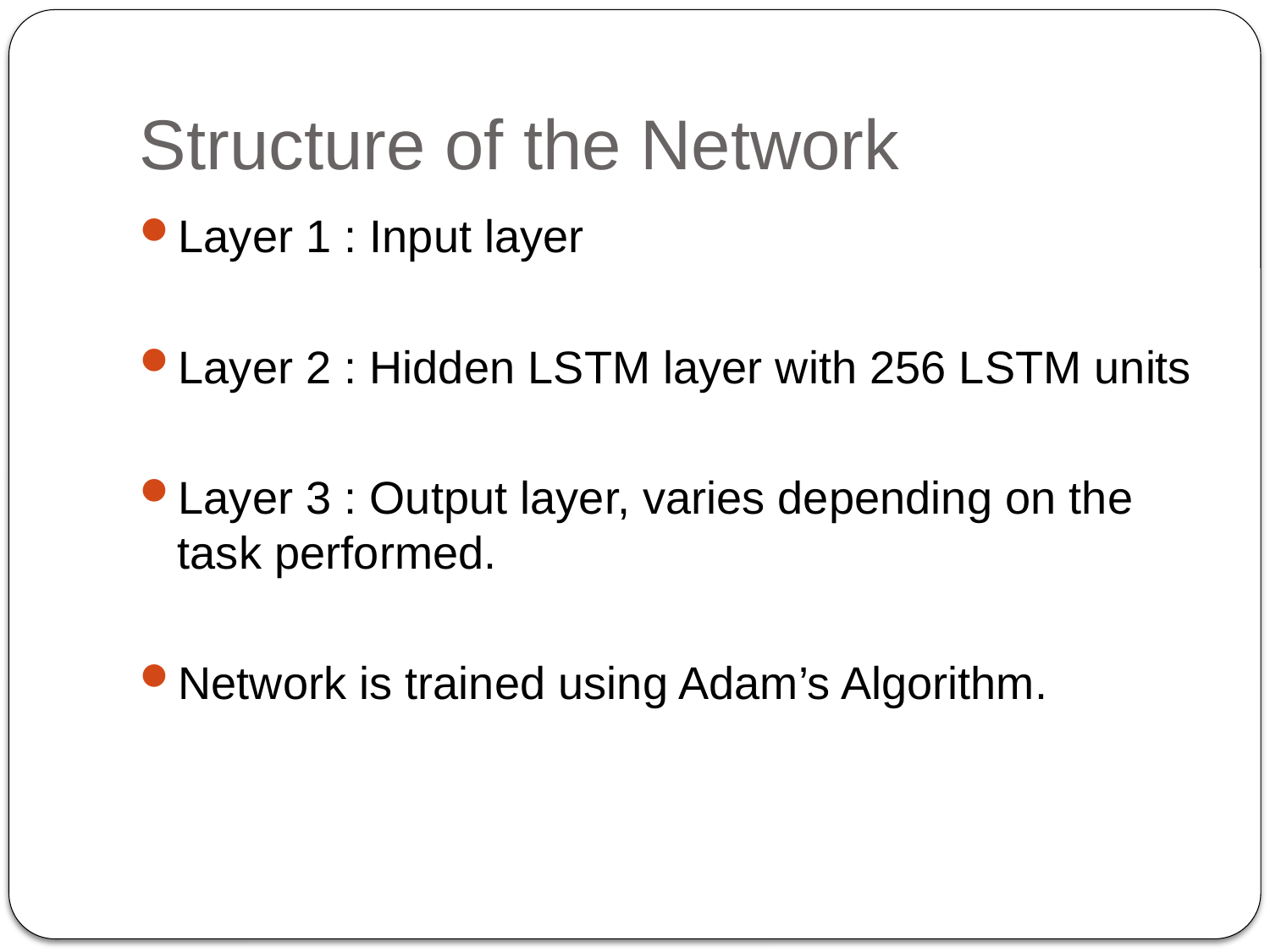

# Structure of the Network
Layer 1 : Input layer

Layer 2 : Hidden LSTM layer with 256 LSTM units

Layer 3 : Output layer, varies depending on the task performed.

Network is trained using Adam’s Algorithm.